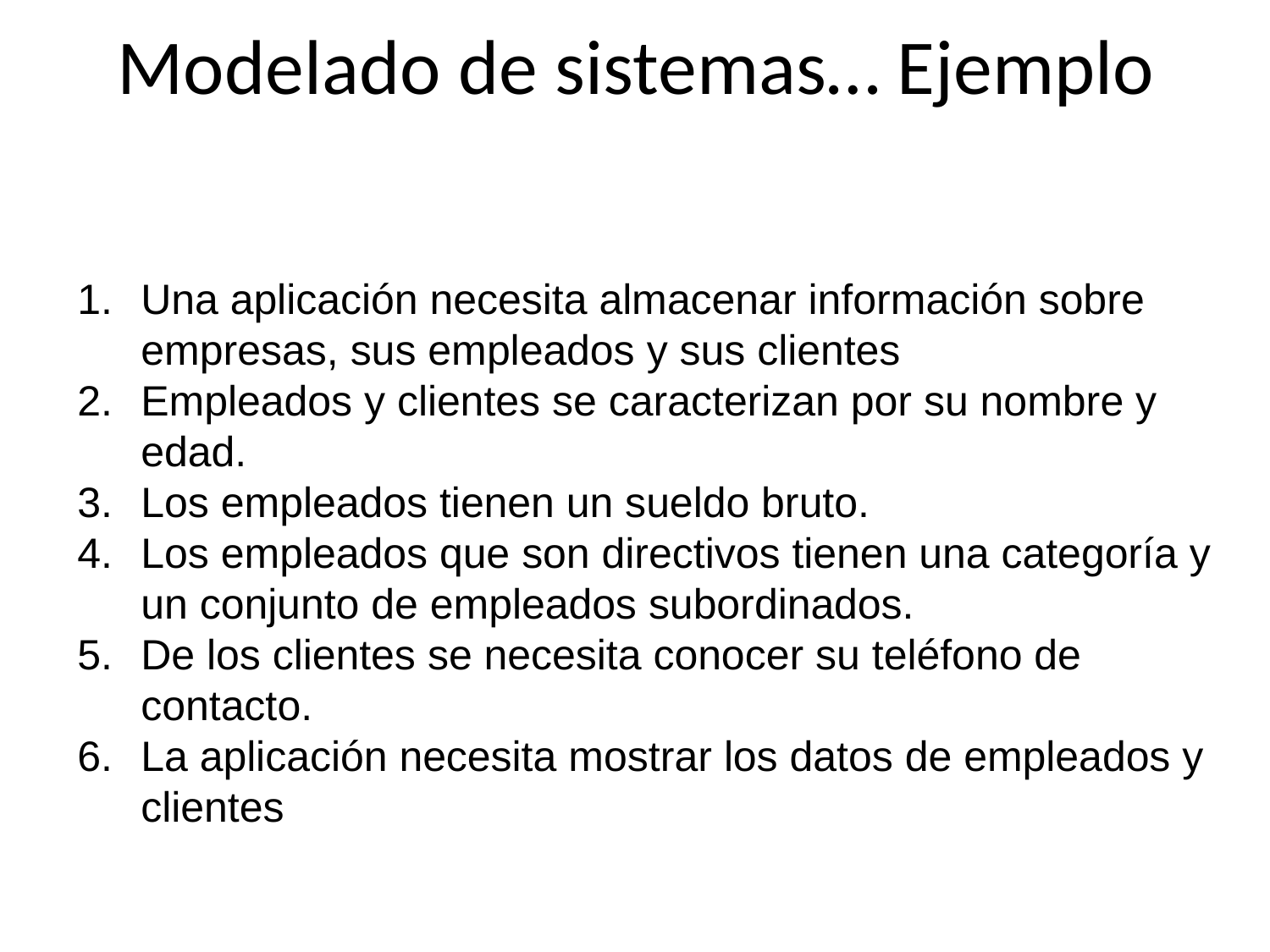

# Modelado de sistemas… Ejemplo
Una aplicación necesita almacenar información sobre empresas, sus empleados y sus clientes
Empleados y clientes se caracterizan por su nombre y edad.
Los empleados tienen un sueldo bruto.
Los empleados que son directivos tienen una categoría y un conjunto de empleados subordinados.
De los clientes se necesita conocer su teléfono de contacto.
La aplicación necesita mostrar los datos de empleados y clientes